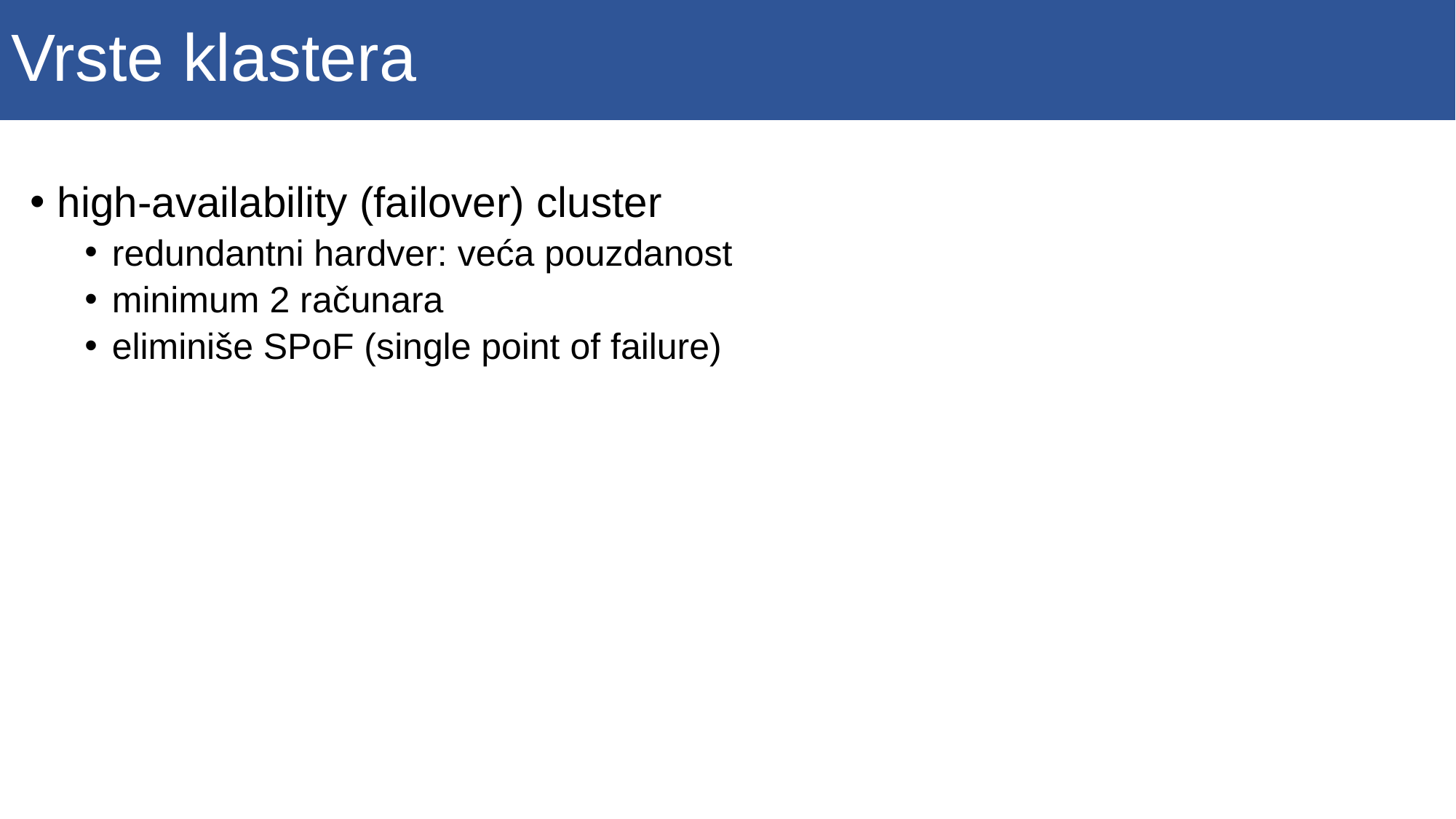

# Vrste klastera
high-availability (failover) cluster
redundantni hardver: veća pouzdanost
minimum 2 računara
eliminiše SPoF (single point of failure)